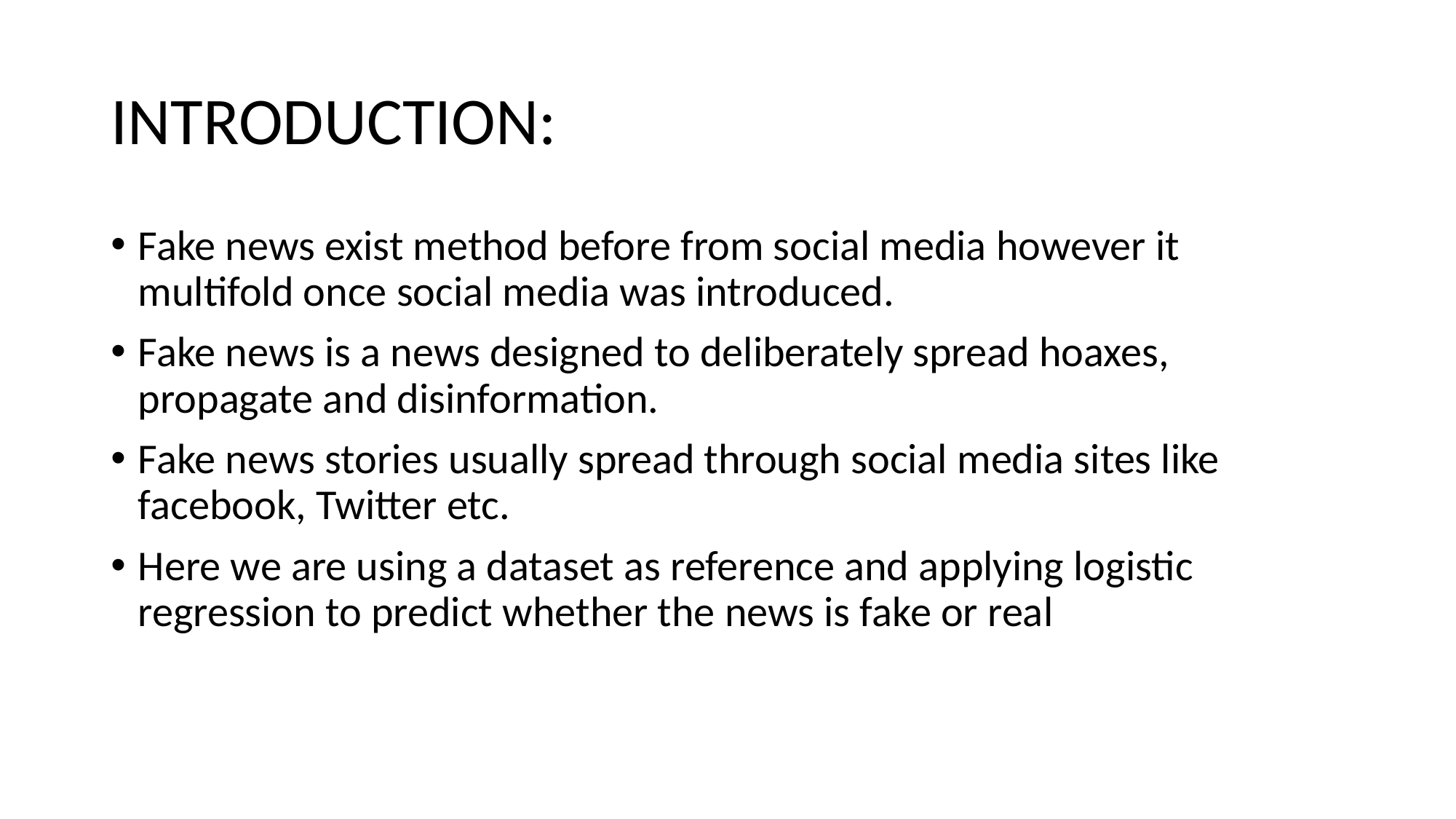

# INTRODUCTION:
Fake news exist method before from social media however it multifold once social media was introduced.
Fake news is a news designed to deliberately spread hoaxes, propagate and disinformation.
Fake news stories usually spread through social media sites like facebook, Twitter etc.
Here we are using a dataset as reference and applying logistic regression to predict whether the news is fake or real